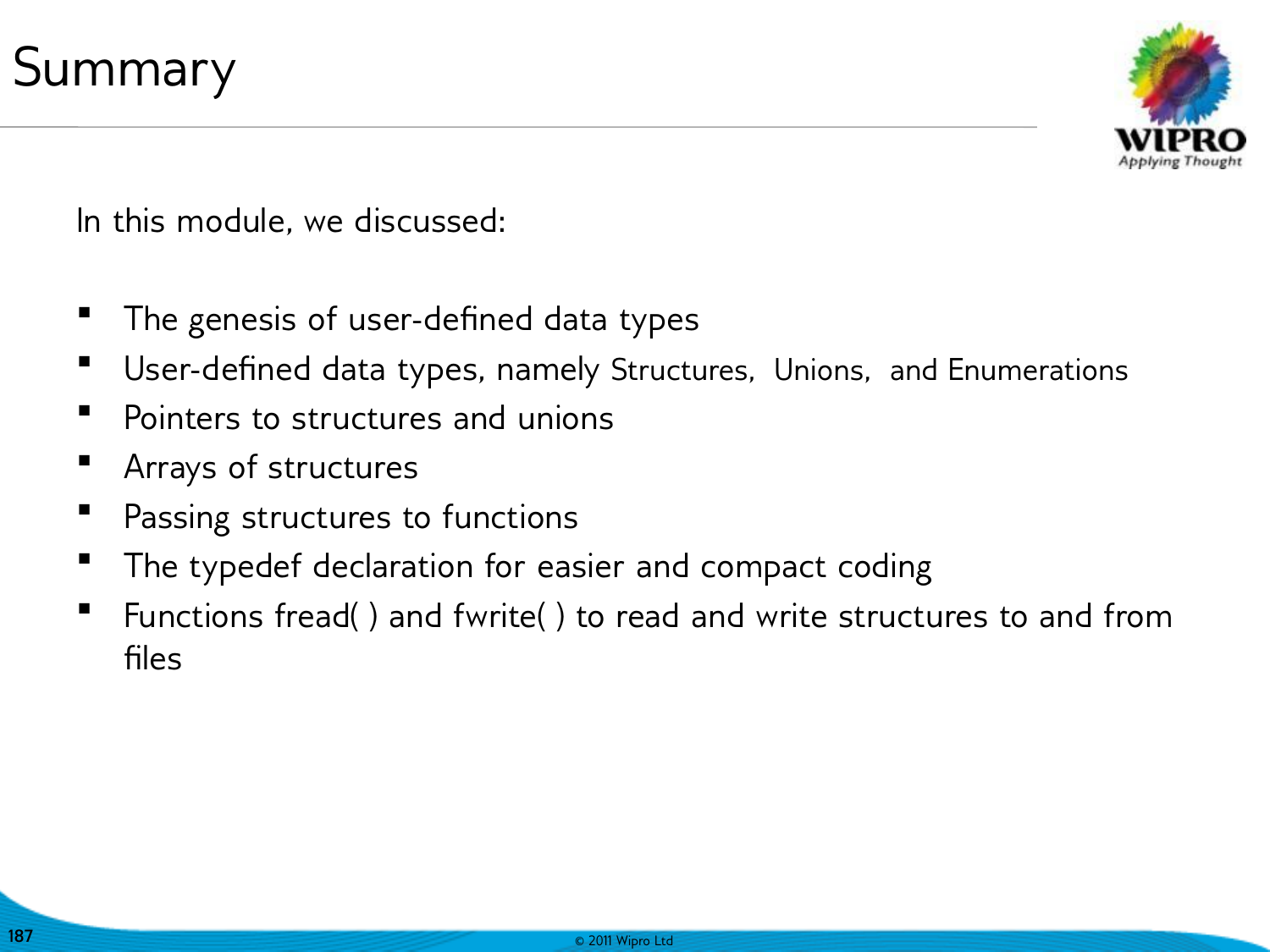

Summary
In this module, we discussed:

The genesis of user-defined data types
User-defined data types, namely Structures,  Unions,  and Enumerations
Pointers to structures and unions
Arrays of structures
Passing structures to functions
The typedef declaration for easier and compact coding
Functions fread( ) and fwrite( ) to read and write structures to and from files